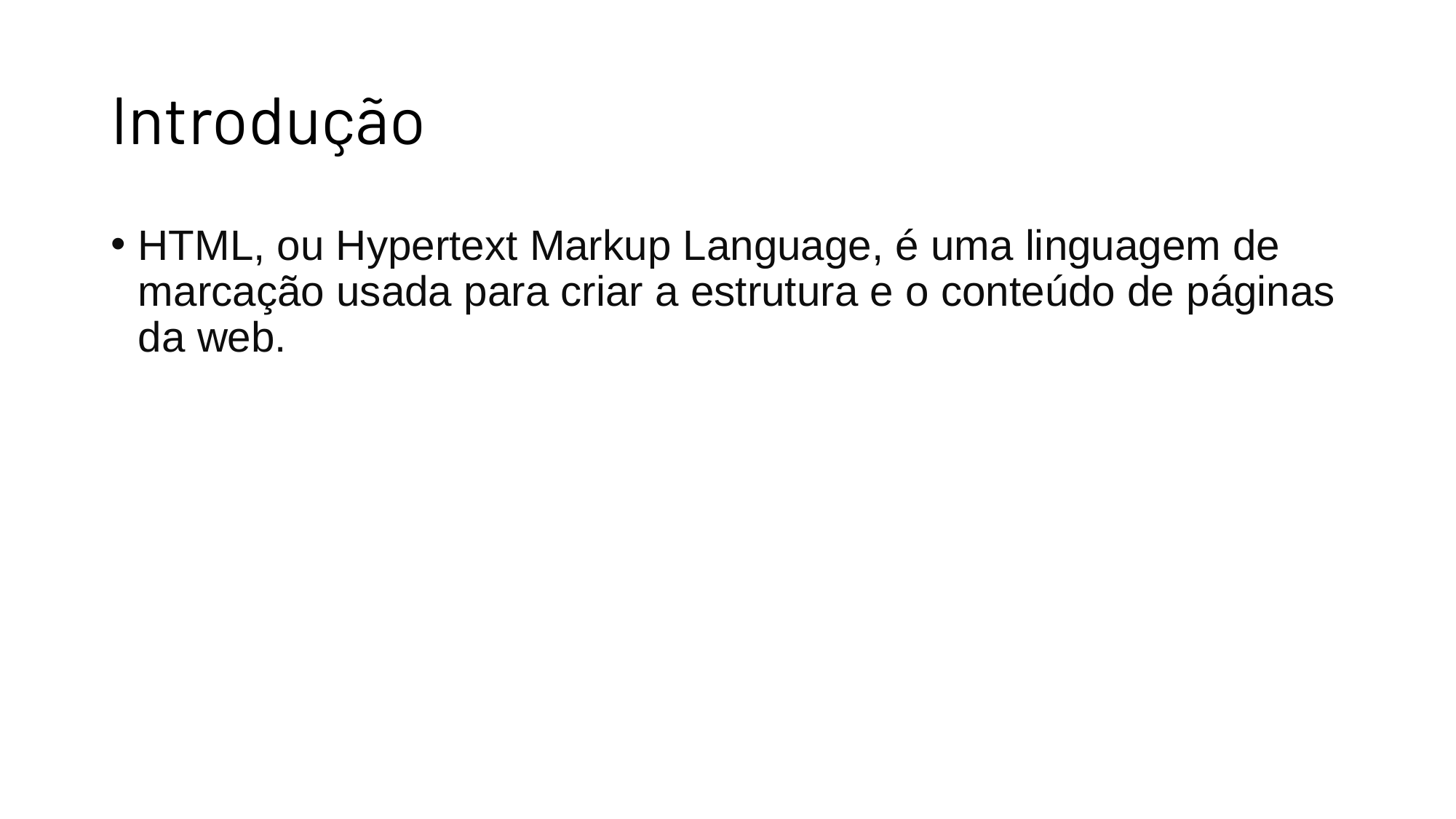

# Introdução
HTML, ou Hypertext Markup Language, é uma linguagem de marcação usada para criar a estrutura e o conteúdo de páginas da web.